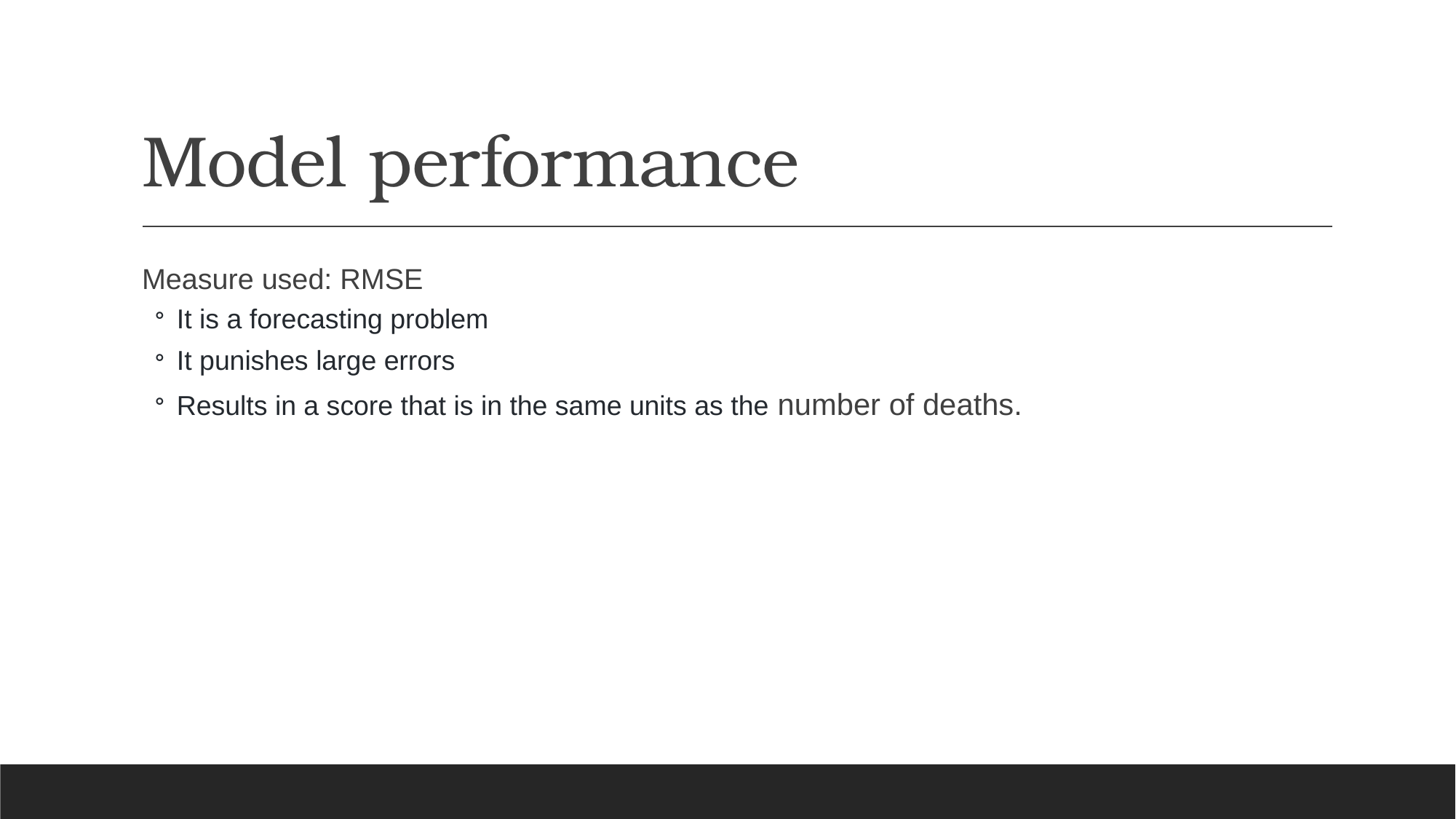

# Model performance
Measure used: RMSE
It is a forecasting problem
It punishes large errors
Results in a score that is in the same units as the number of deaths.